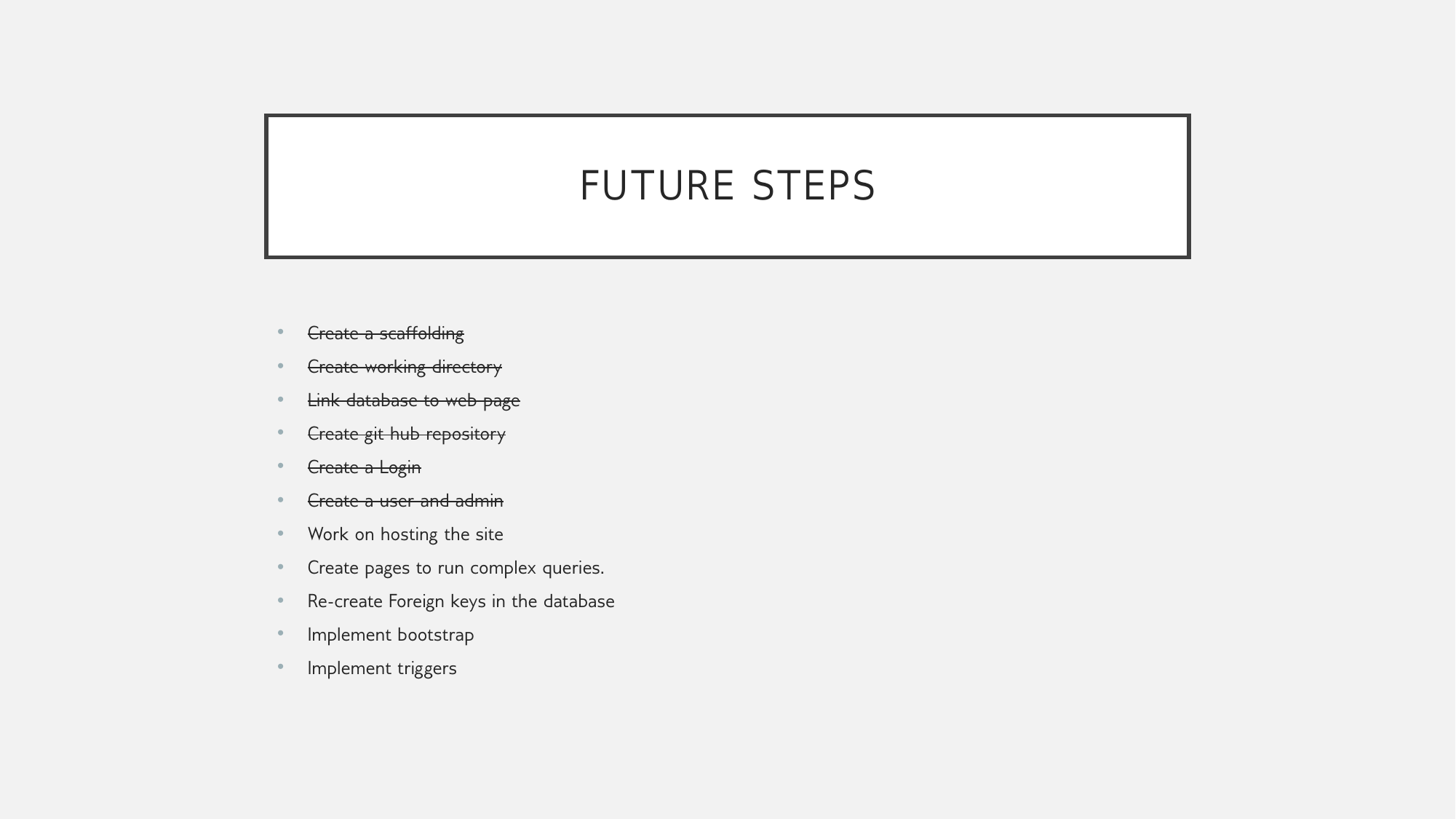

# Future steps
Create a scaffolding
Create working directory
Link database to web page
Create git hub repository
Create a Login
Create a user and admin
Work on hosting the site
Create pages to run complex queries.
Re-create Foreign keys in the database
Implement bootstrap
Implement triggers